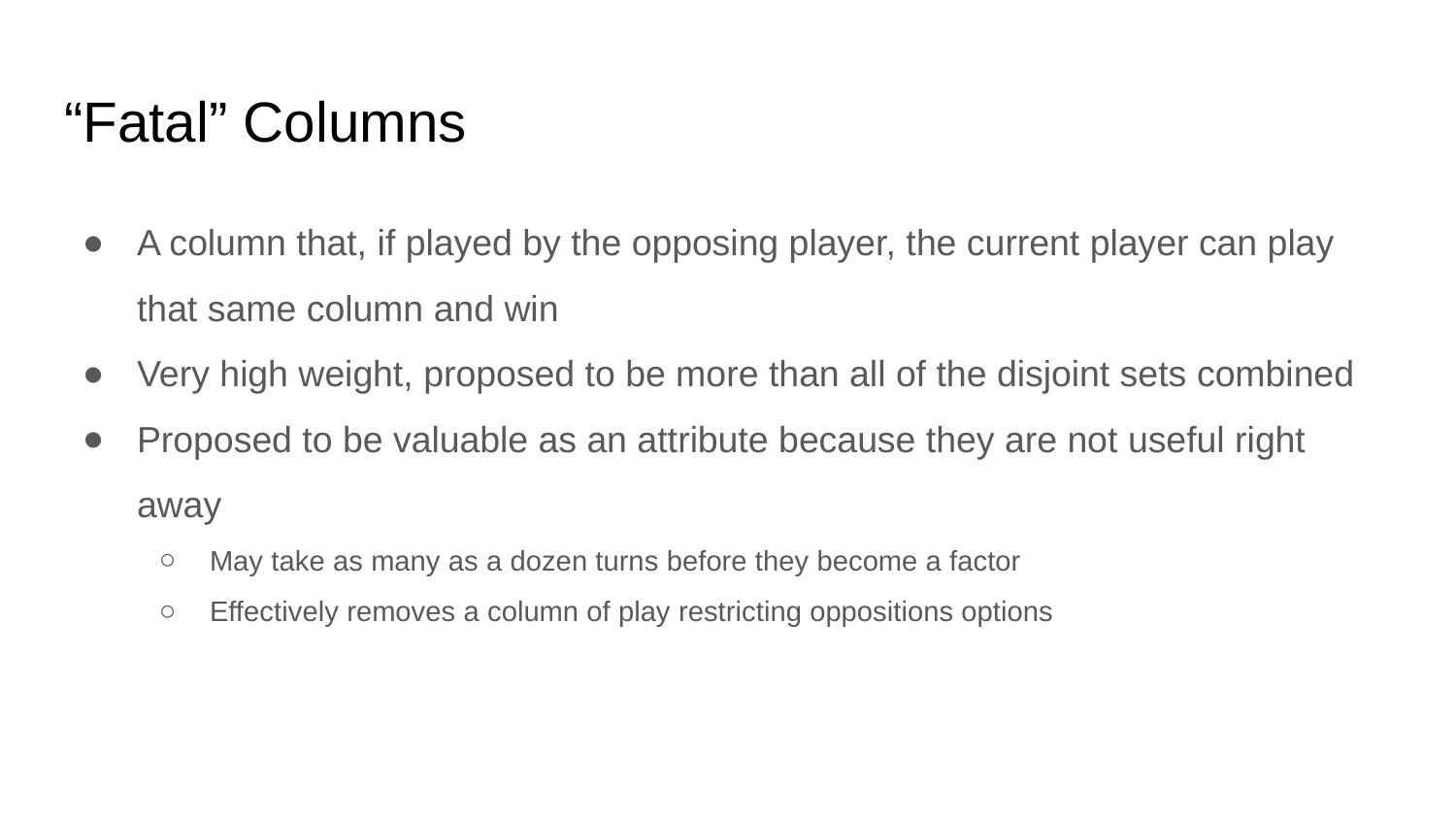

# “Fatal” Columns
A column that, if played by the opposing player, the current player can play that same column and win
Very high weight, proposed to be more than all of the disjoint sets combined
Proposed to be valuable as an attribute because they are not useful right away
May take as many as a dozen turns before they become a factor
Effectively removes a column of play restricting oppositions options